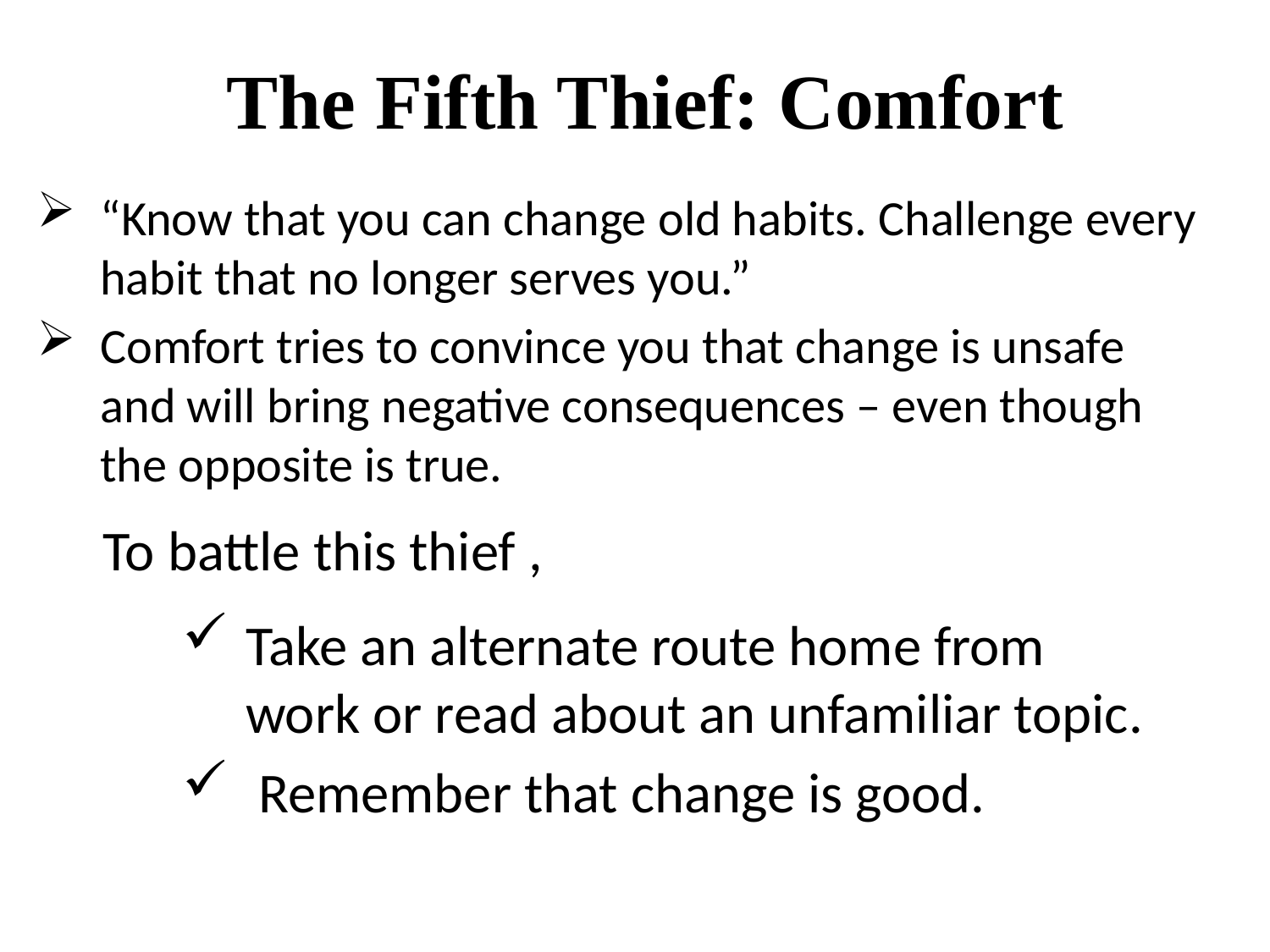

# The Fifth Thief: Comfort
“Know that you can change old habits. Challenge every habit that no longer serves you.”
Comfort tries to convince you that change is unsafe and will bring negative consequences – even though the opposite is true.
To battle this thief ,
Take an alternate route home from work or read about an unfamiliar topic.
 Remember that change is good.